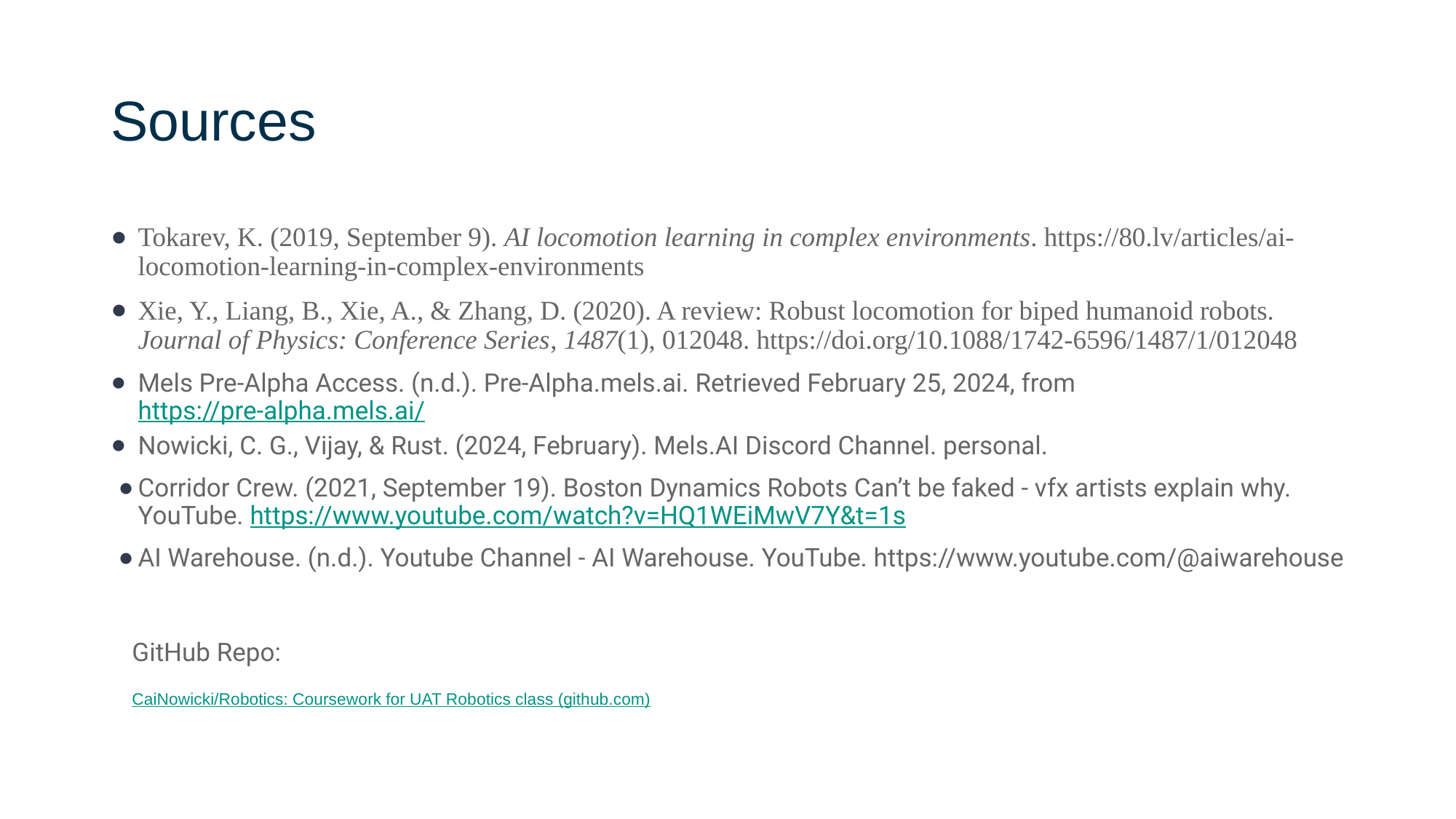

# Sources
Tokarev, K. (2019, September 9). AI locomotion learning in complex environments. https://80.lv/articles/ai-locomotion-learning-in-complex-environments
Xie, Y., Liang, B., Xie, A., & Zhang, D. (2020). A review: Robust locomotion for biped humanoid robots. Journal of Physics: Conference Series, 1487(1), 012048. https://doi.org/10.1088/1742-6596/1487/1/012048
Mels Pre-Alpha Access. (n.d.). Pre-Alpha.mels.ai. Retrieved February 25, 2024, from https://pre-alpha.mels.ai/
Nowicki, C. G., Vijay, & Rust. (2024, February). Mels.AI Discord Channel. personal.
Corridor Crew. (2021, September 19). Boston Dynamics Robots Can’t be faked - vfx artists explain why. YouTube. https://www.youtube.com/watch?v=HQ1WEiMwV7Y&t=1s
AI Warehouse. (n.d.). Youtube Channel - AI Warehouse. YouTube. https://www.youtube.com/@aiwarehouse

GitHub Repo:
CaiNowicki/Robotics: Coursework for UAT Robotics class (github.com)